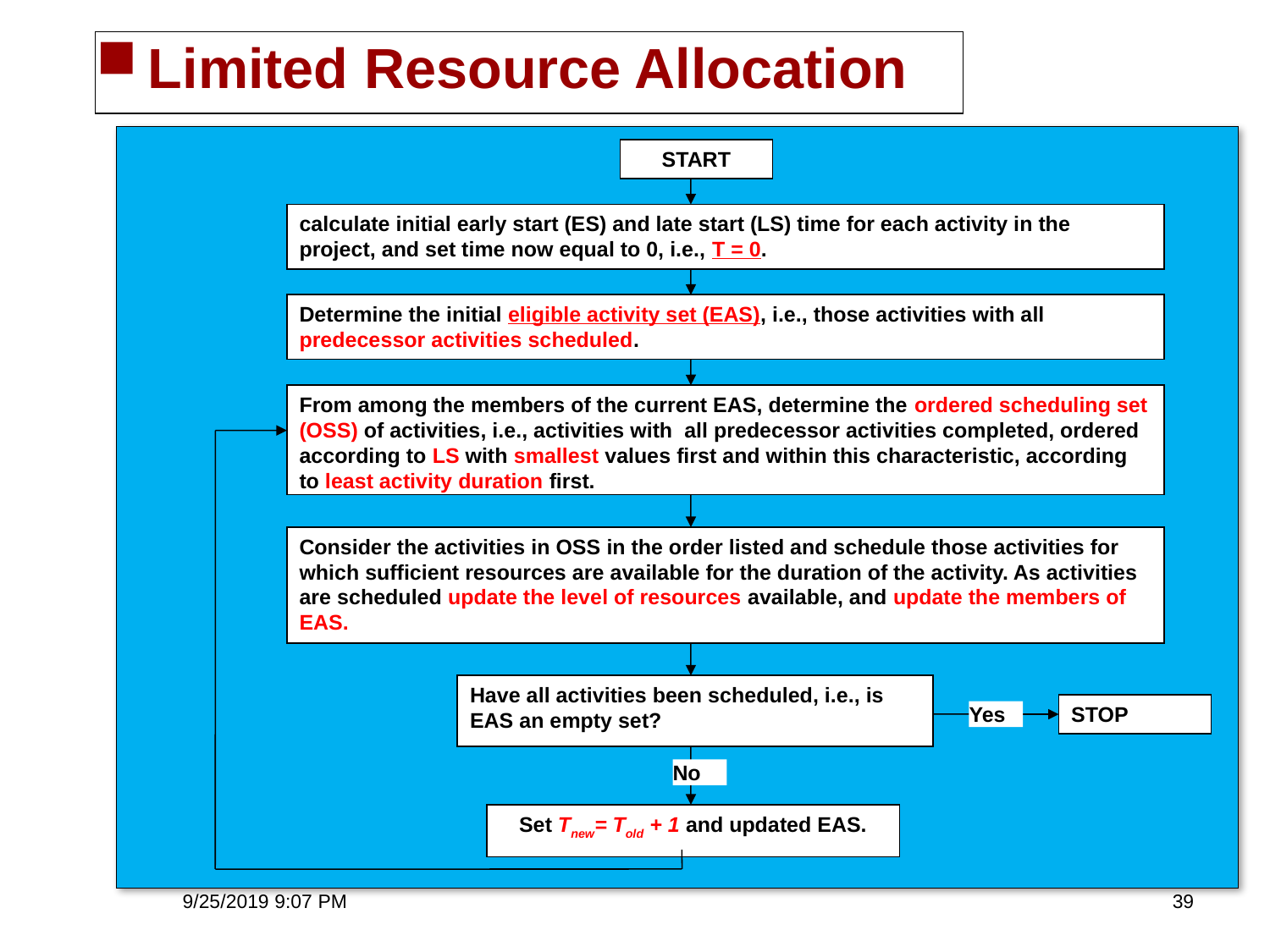

Limited Resource Allocation

START

calculate initial early start (ES) and late start (LS) time for each activity in the project, and set time now equal to 0, i.e., T = 0.

Determine the initial eligible activity set (EAS), i.e., those activities with all predecessor activities scheduled.

From among the members of the current EAS, determine the ordered scheduling set (OSS) of activities, i.e., activities with  all predecessor activities completed, ordered according to LS with smallest values first and within this characteristic, according to least activity duration first.

Consider the activities in OSS in the order listed and schedule those activities for which sufficient resources are available for the duration of the activity. As activities are scheduled update the level of resources available, and update the members of EAS.

Have all activities been scheduled, i.e., is EAS an empty set?
STOP
Yes

No
Set Tnew= Told + 1 and updated EAS.

9/25/2019 9:07 PM
39